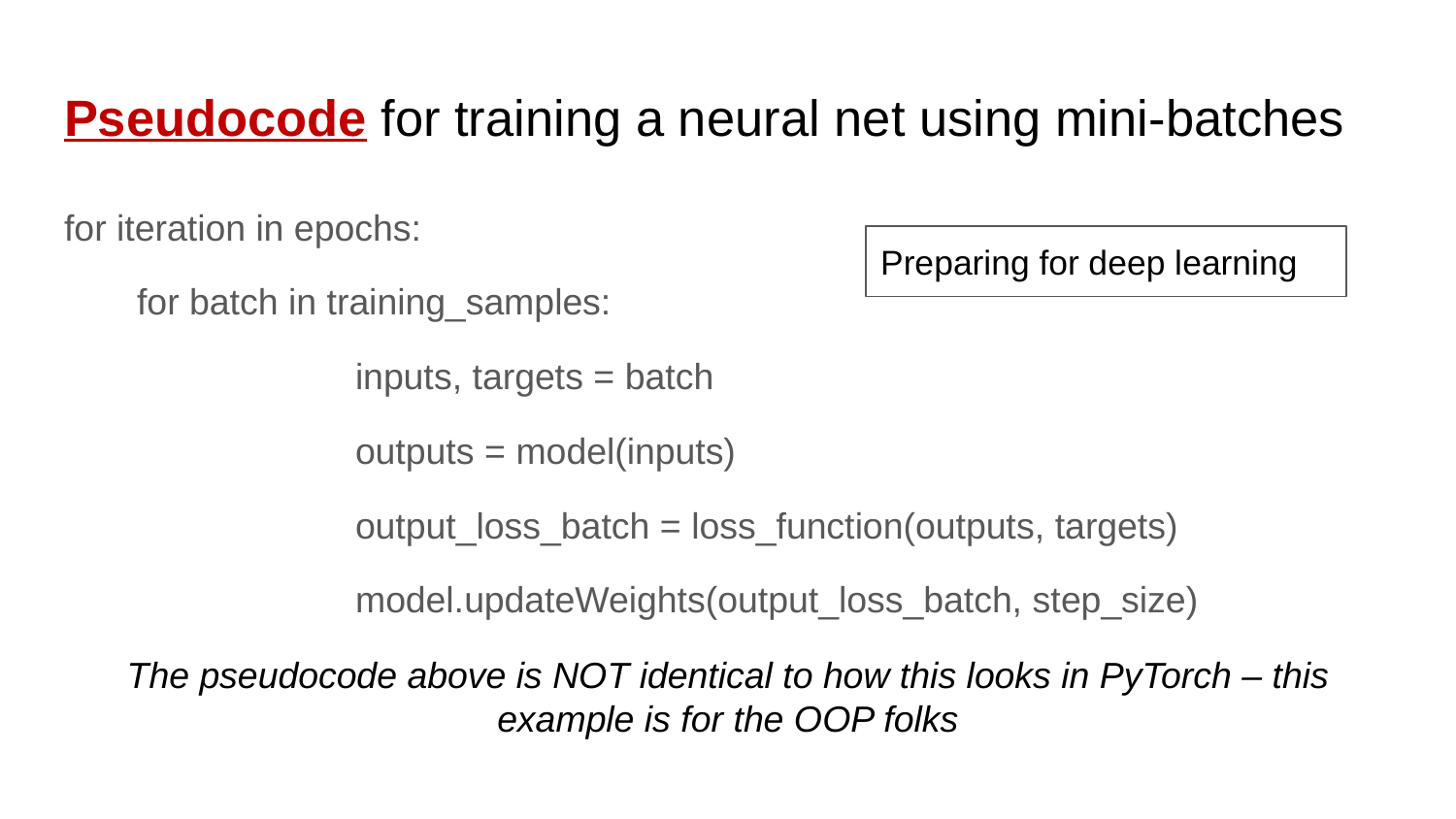

# Pseudocode for training a neural net using mini-batches
for iteration in epochs:
for batch in training_samples:
		inputs, targets = batch
		outputs = model(inputs)
		output_loss_batch = loss_function(outputs, targets)
		model.updateWeights(output_loss_batch, step_size)

Preparing for deep learning
The pseudocode above is NOT identical to how this looks in PyTorch – this example is for the OOP folks